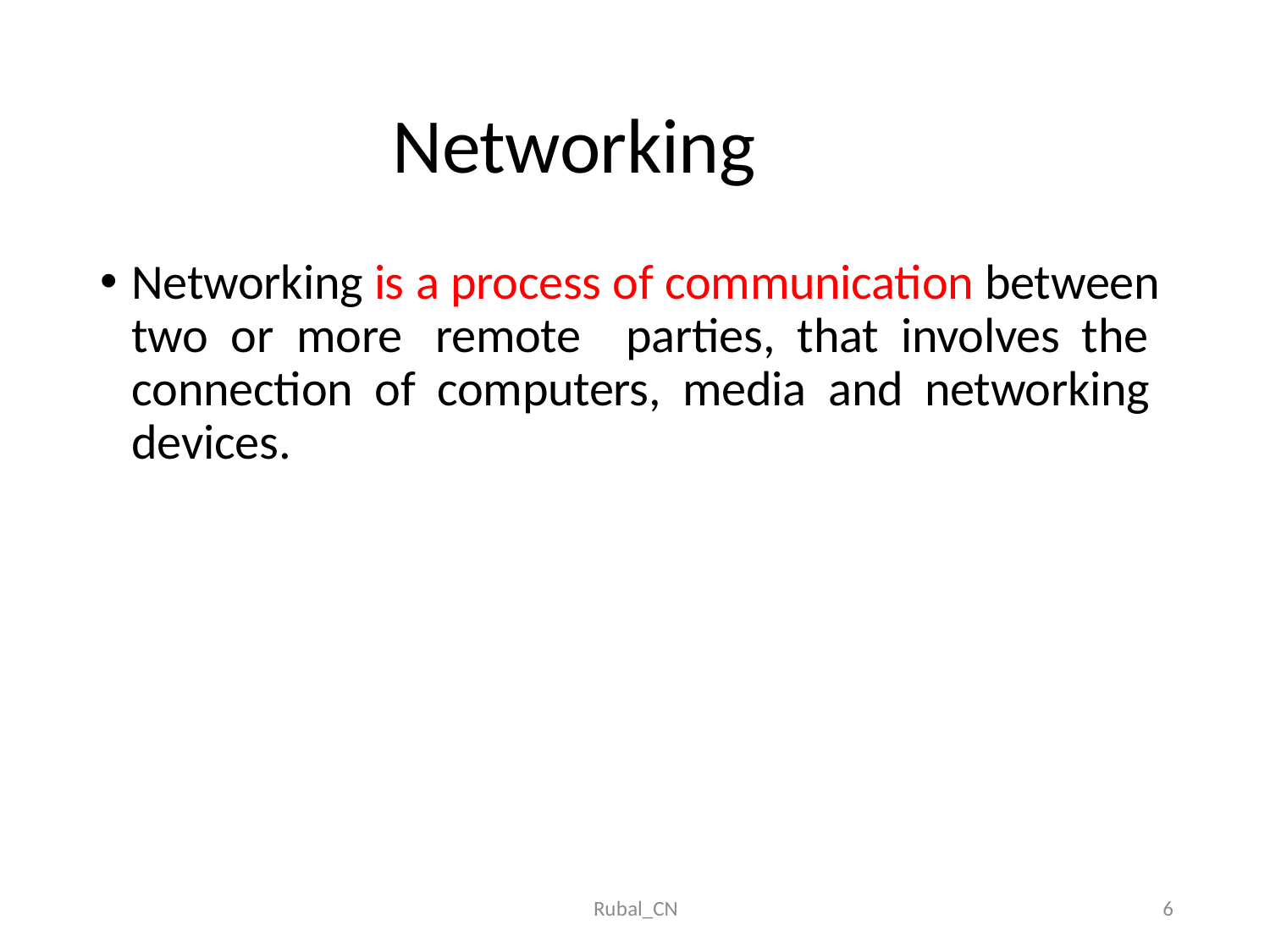

# Networking
Networking is a process of communication between  two or more remote  parties, that involves the  connection of computers, media and networking  devices.
Rubal_CN
6